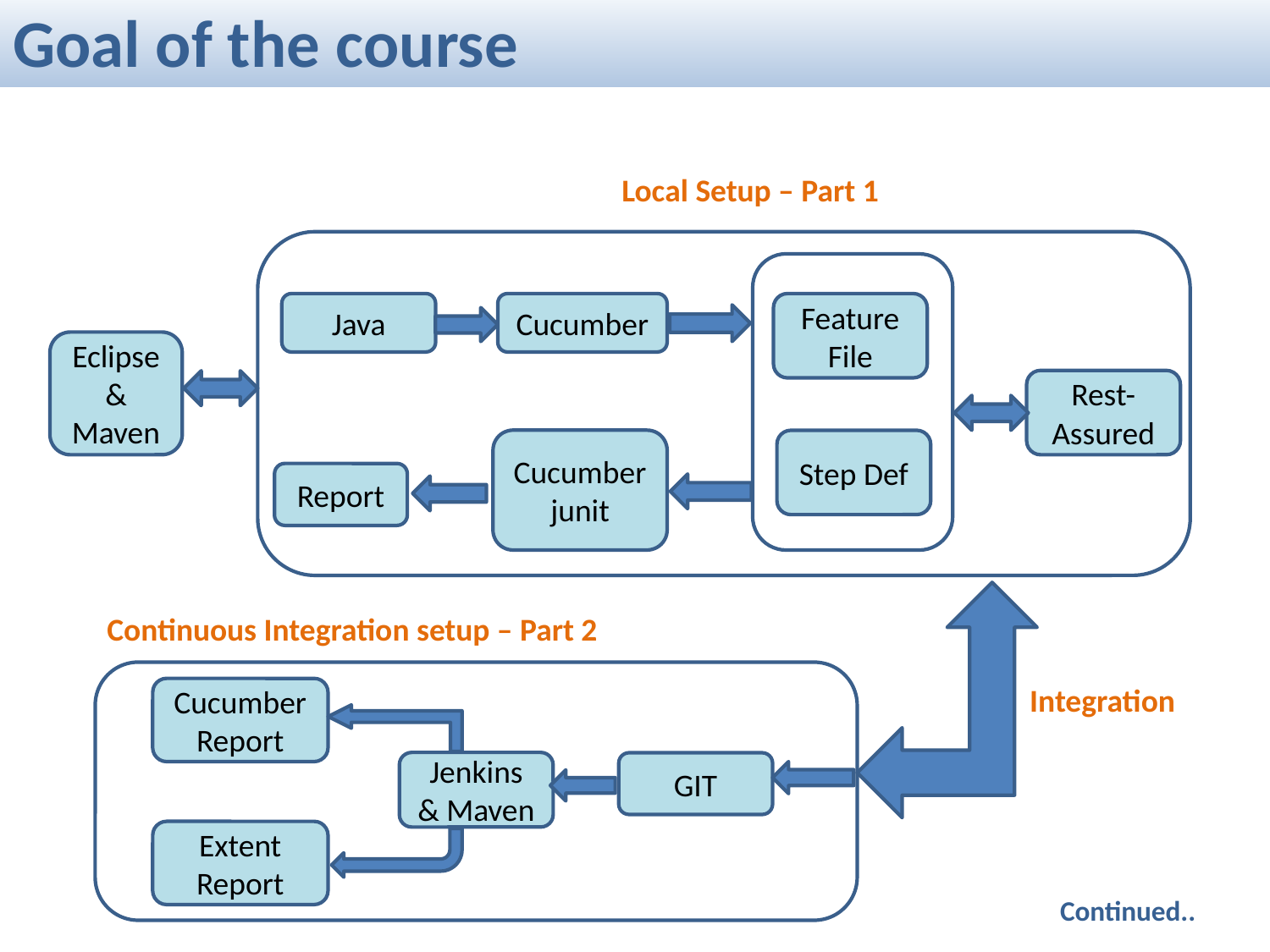

Goal of the course
Local Setup – Part 1

Java
Feature File
Cucumber

Eclipse& Maven
Rest-Assured

Cucumber junit
Step Def
Report

Continuous Integration setup – Part 2

Integration
Cucumber Report
Jenkins & Maven
GIT

Extent Report

# Continued..